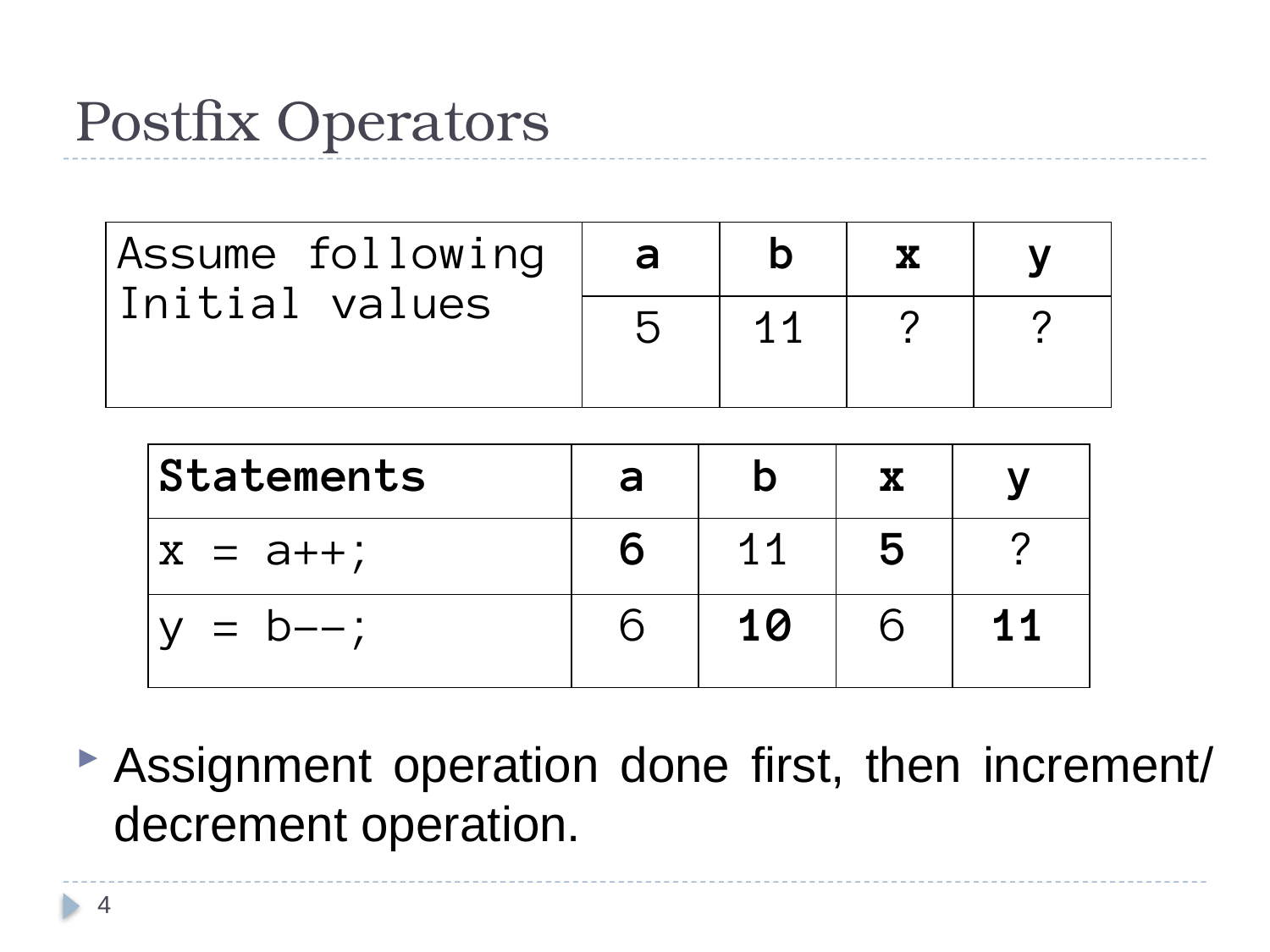

# Postfix Operators

Assignment operation done first, then increment/ decrement operation.

| Assume following Initial values | a | b | x | y |
| --- | --- | --- | --- | --- |
|  | 5 | 11 | ? | ? |
| Statements | a | b | x | y |
| --- | --- | --- | --- | --- |
| x = a++; | 6 | 11 | 5 | ? |
| y = b--; | 6 | 10 | 6 | 11 |
4